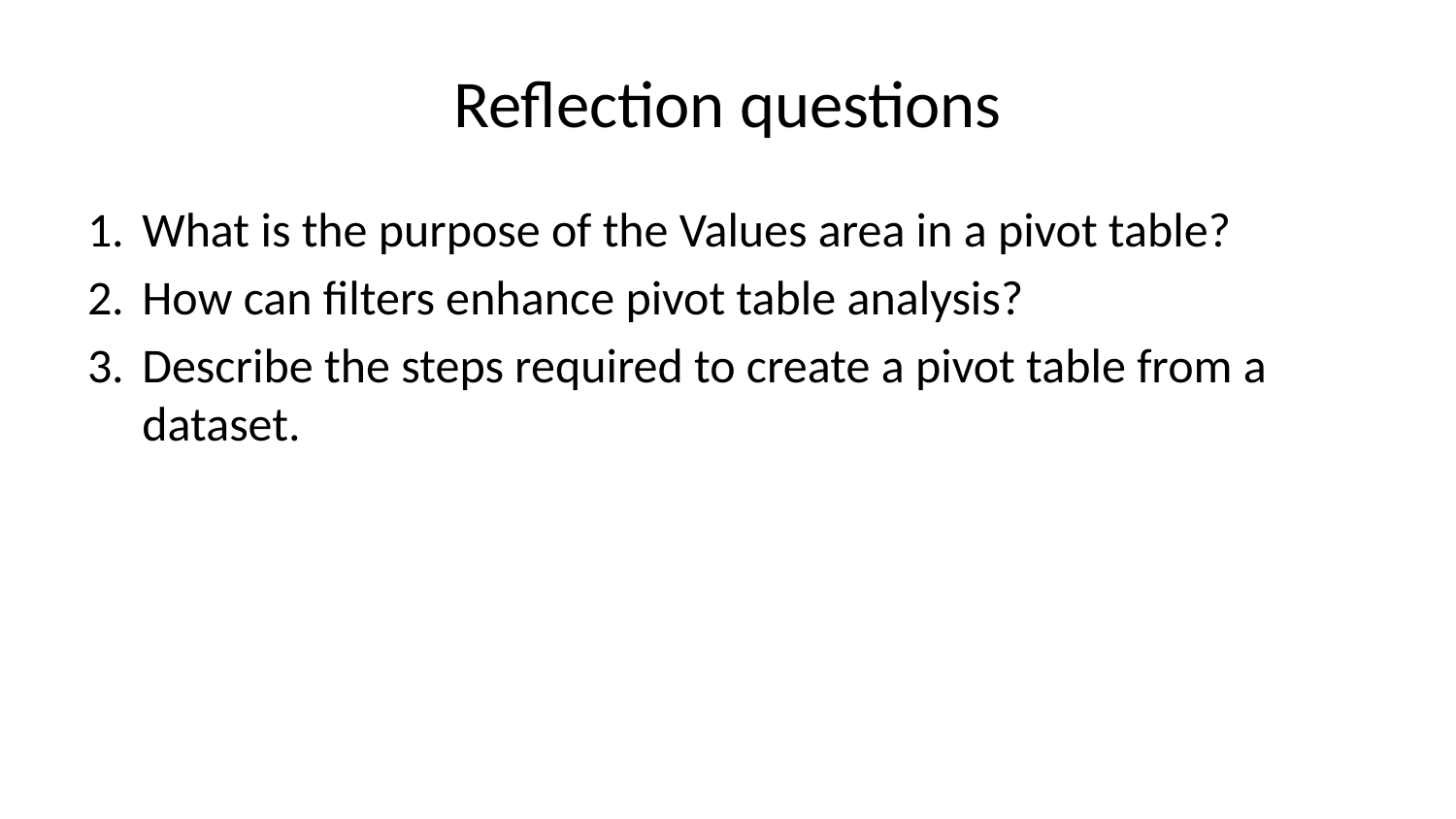

# Reflection questions
What is the purpose of the Values area in a pivot table?
How can filters enhance pivot table analysis?
Describe the steps required to create a pivot table from a dataset.